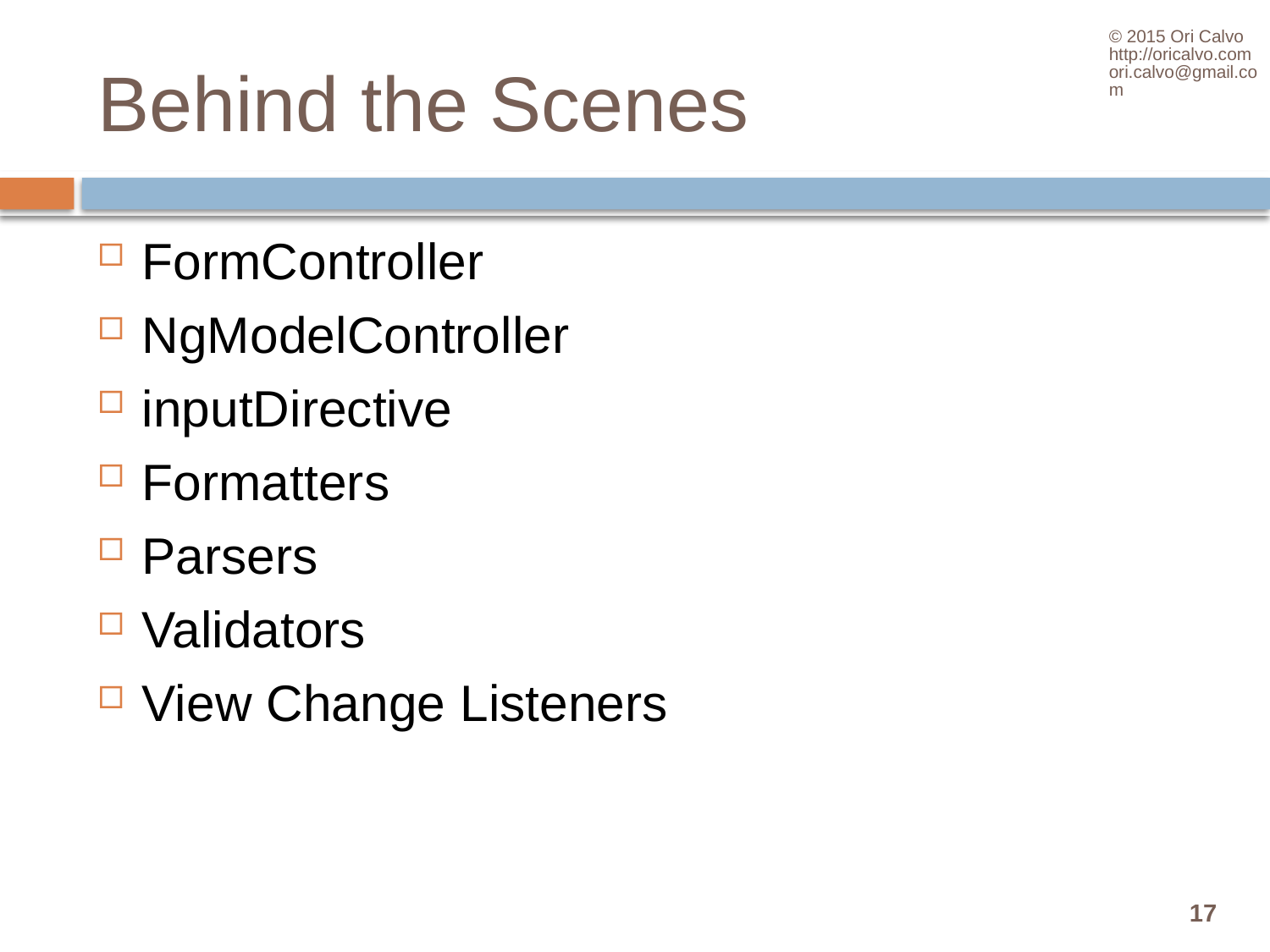

© 2015 Ori Calvo http://oricalvo.com ori.calvo@gmail.com
# Behind the Scenes
FormController
NgModelController
inputDirective
Formatters
Parsers
Validators
View Change Listeners